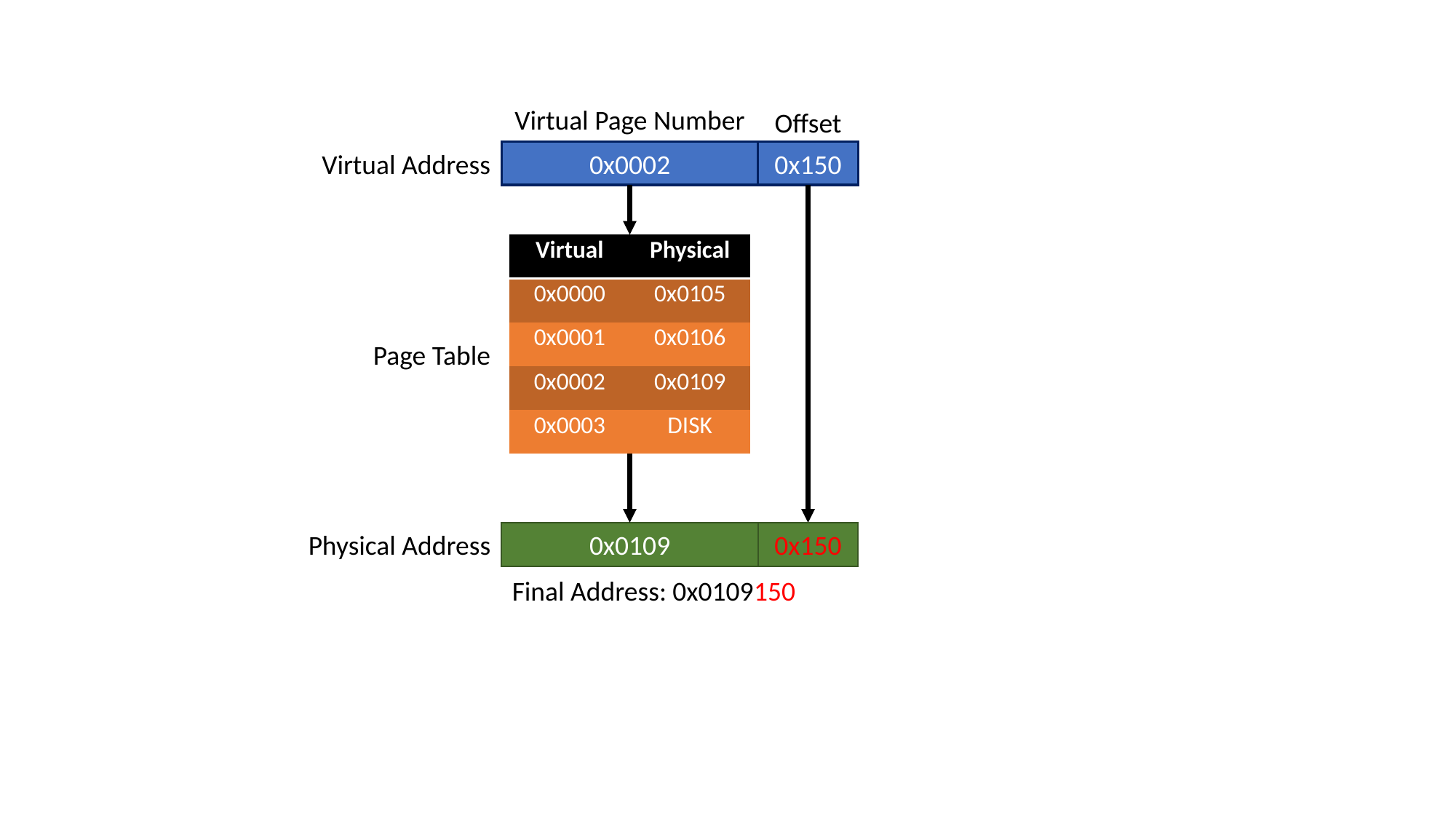

Virtual Page Number
Offset
Virtual Address
0x0002
0x150
| Virtual | Physical |
| --- | --- |
| 0x0000 | 0x0105 |
| 0x0001 | 0x0106 |
| 0x0002 | 0x0109 |
| 0x0003 | DISK |
Page Table
Physical Address
0x0109
0x150
Final Address: 0x0109150